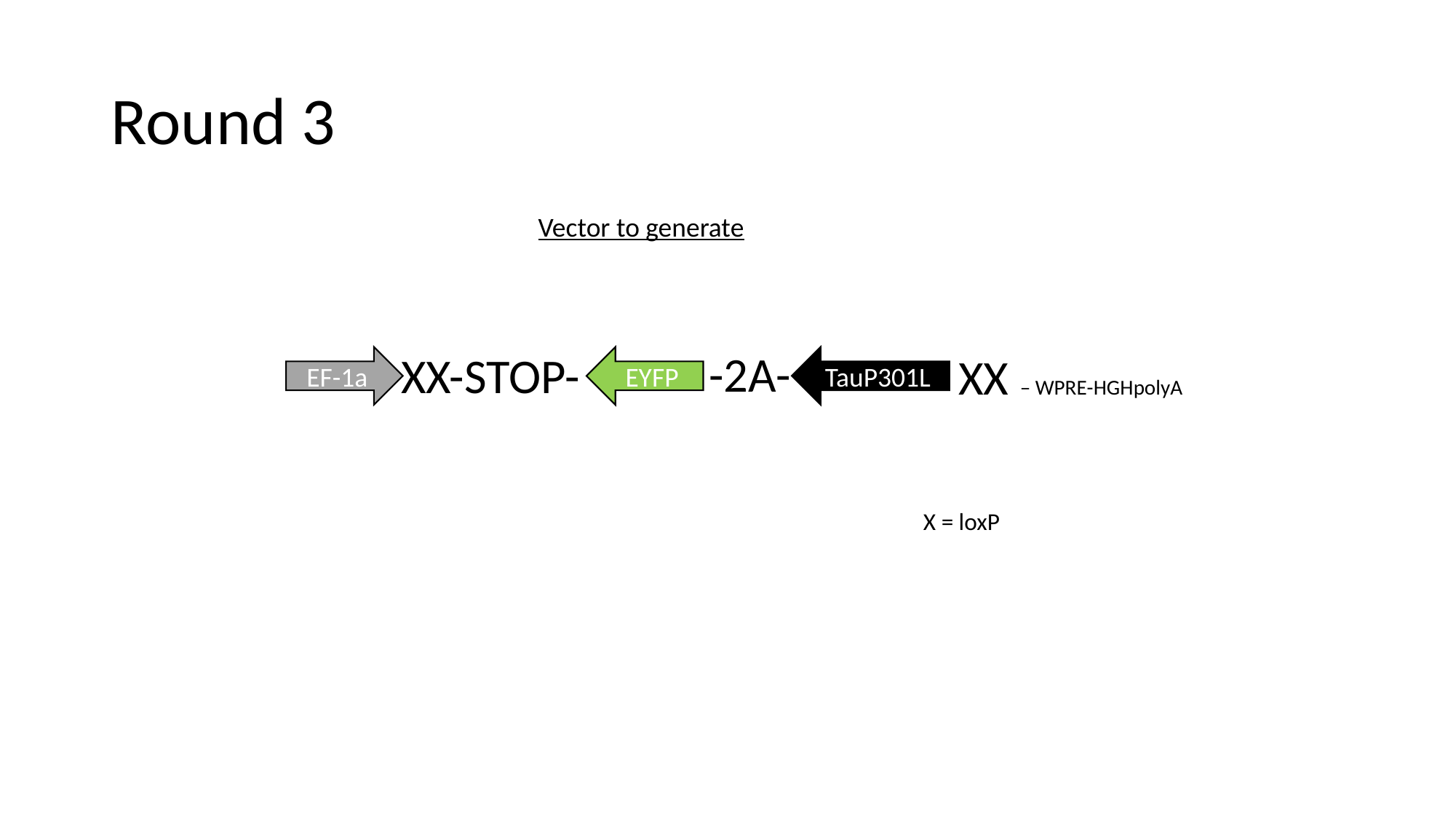

# Round 3
Vector to generate
-2A-
XX-STOP-
XX – WPRE-HGHpolyA
EF-1a
EYFP
TauP301L
X = loxP